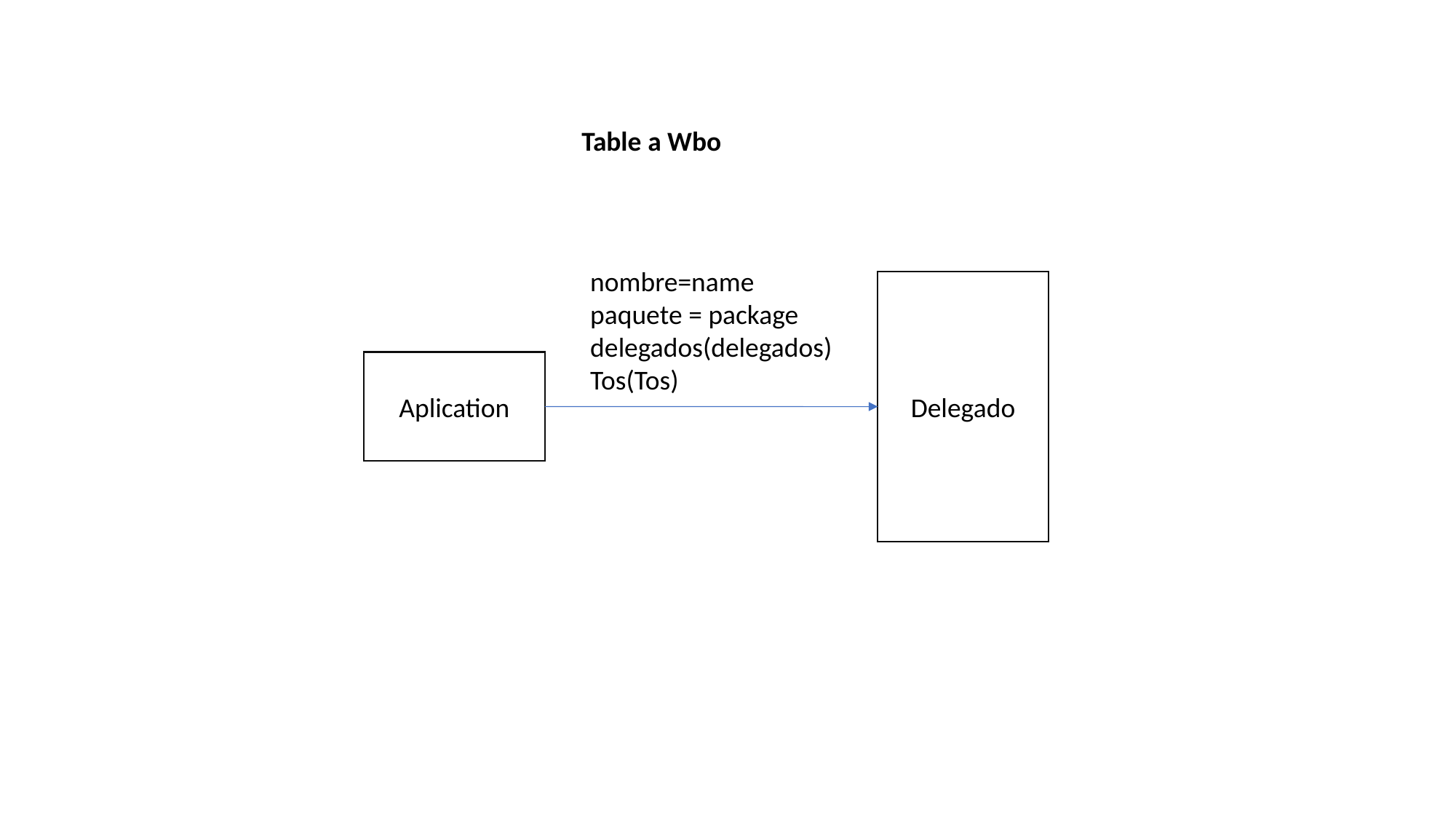

Table a Wbo
nombre=name
paquete = package
delegados(delegados)
Tos(Tos)
Delegado
Aplication